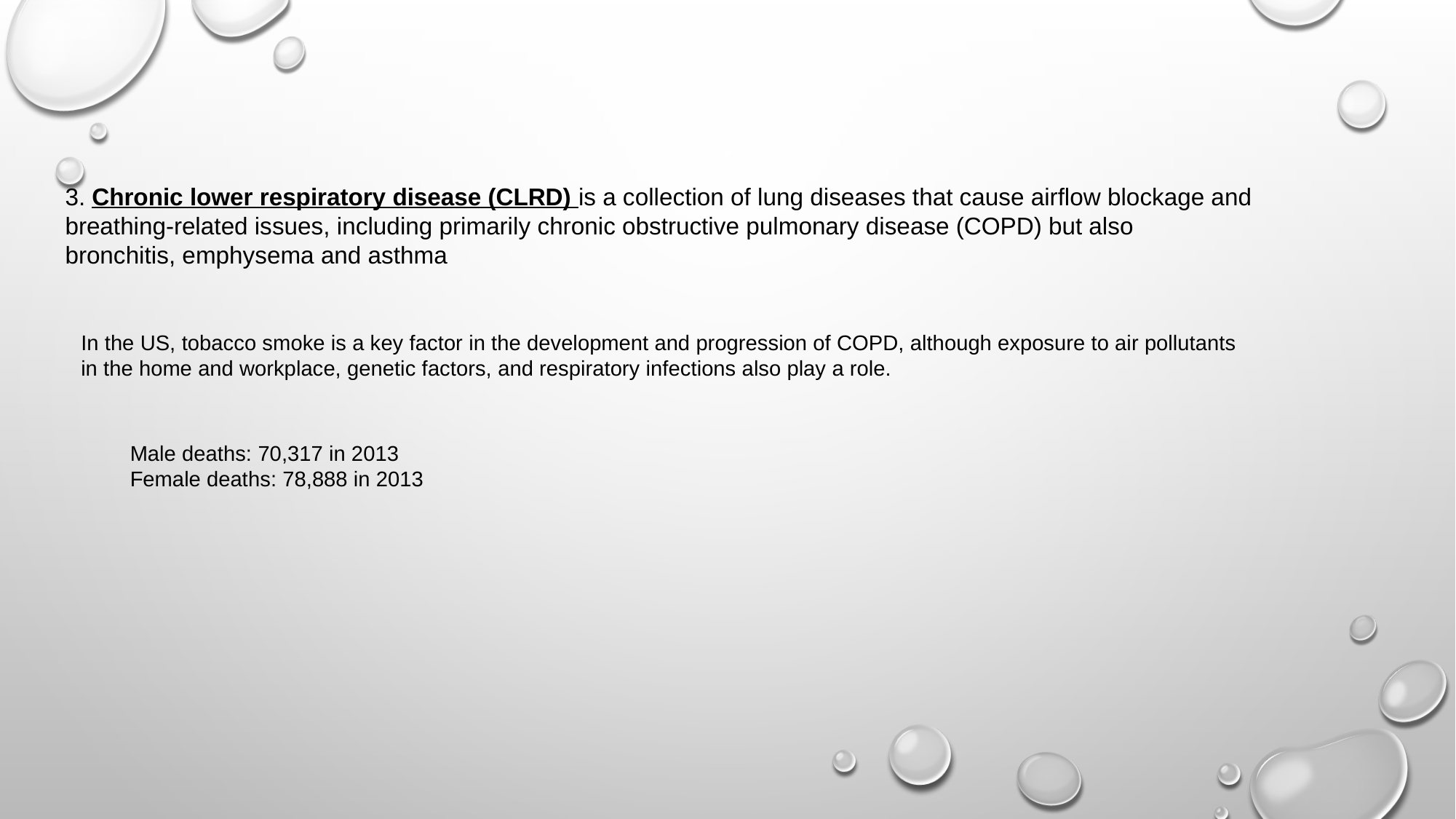

3. Chronic lower respiratory disease (CLRD) is a collection of lung diseases that cause airflow blockage and
breathing-related issues, including primarily chronic obstructive pulmonary disease (COPD) but also
bronchitis, emphysema and asthma
In the US, tobacco smoke is a key factor in the development and progression of COPD, although exposure to air pollutants
in the home and workplace, genetic factors, and respiratory infections also play a role.
Male deaths: 70,317 in 2013
Female deaths: 78,888 in 2013